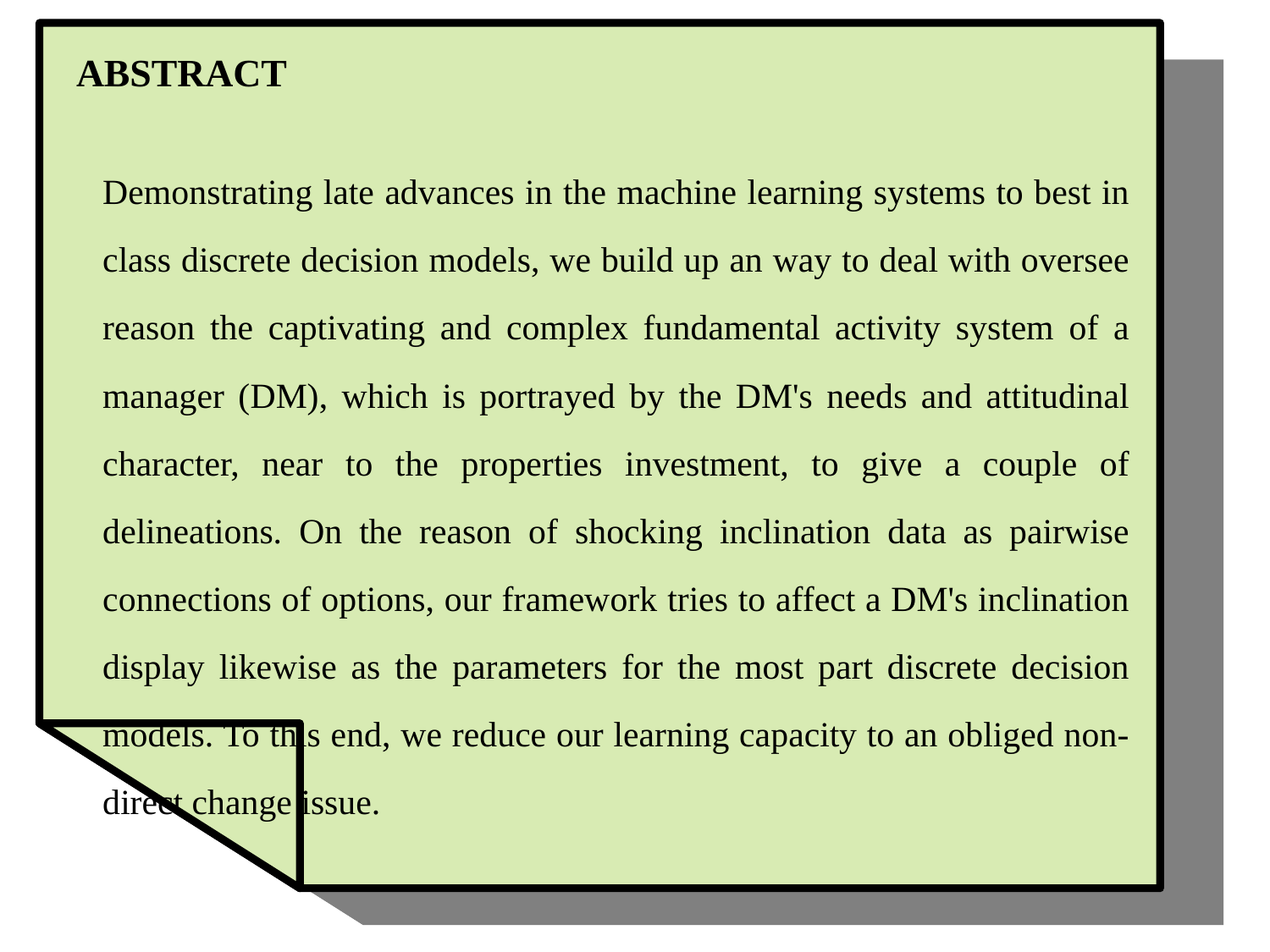

# ABSTRACT
	Demonstrating late advances in the machine learning systems to best in class discrete decision models, we build up an way to deal with oversee reason the captivating and complex fundamental activity system of a manager (DM), which is portrayed by the DM's needs and attitudinal character, near to the properties investment, to give a couple of delineations. On the reason of shocking inclination data as pairwise connections of options, our framework tries to affect a DM's inclination display likewise as the parameters for the most part discrete decision models. To this end, we reduce our learning capacity to an obliged non-direct change issue.